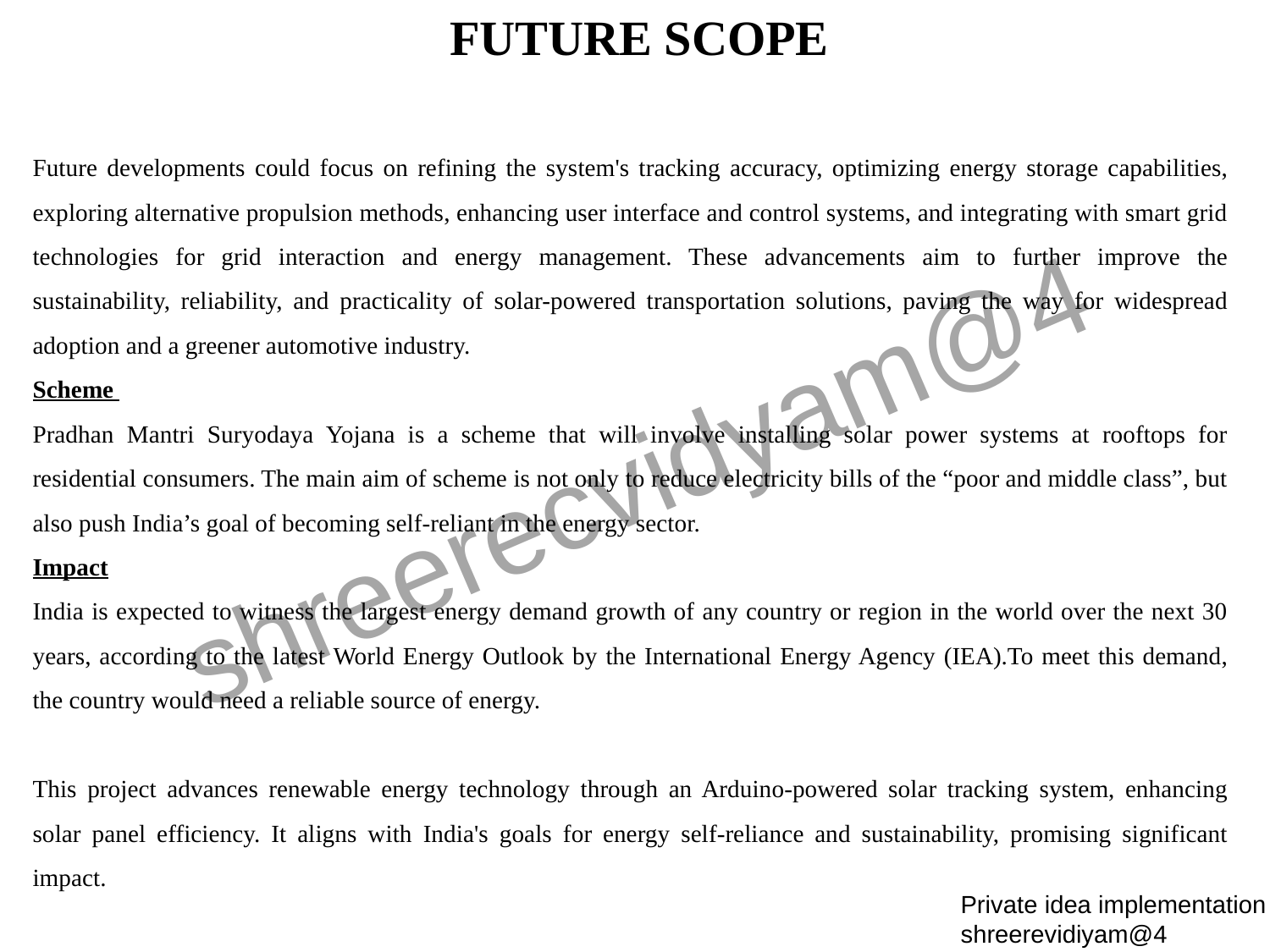

FUTURE SCOPE
Future developments could focus on refining the system's tracking accuracy, optimizing energy storage capabilities, exploring alternative propulsion methods, enhancing user interface and control systems, and integrating with smart grid technologies for grid interaction and energy management. These advancements aim to further improve the sustainability, reliability, and practicality of solar-powered transportation solutions, paving the way for widespread adoption and a greener automotive industry.
Scheme
Pradhan Mantri Suryodaya Yojana is a scheme that will involve installing solar power systems at rooftops for residential consumers. The main aim of scheme is not only to reduce electricity bills of the “poor and middle class”, but also push India’s goal of becoming self-reliant in the energy sector.
Impact
India is expected to witness the largest energy demand growth of any country or region in the world over the next 30 years, according to the latest World Energy Outlook by the International Energy Agency (IEA).To meet this demand, the country would need a reliable source of energy.

This project advances renewable energy technology through an Arduino-powered solar tracking system, enhancing solar panel efficiency. It aligns with India's goals for energy self-reliance and sustainability, promising significant impact.